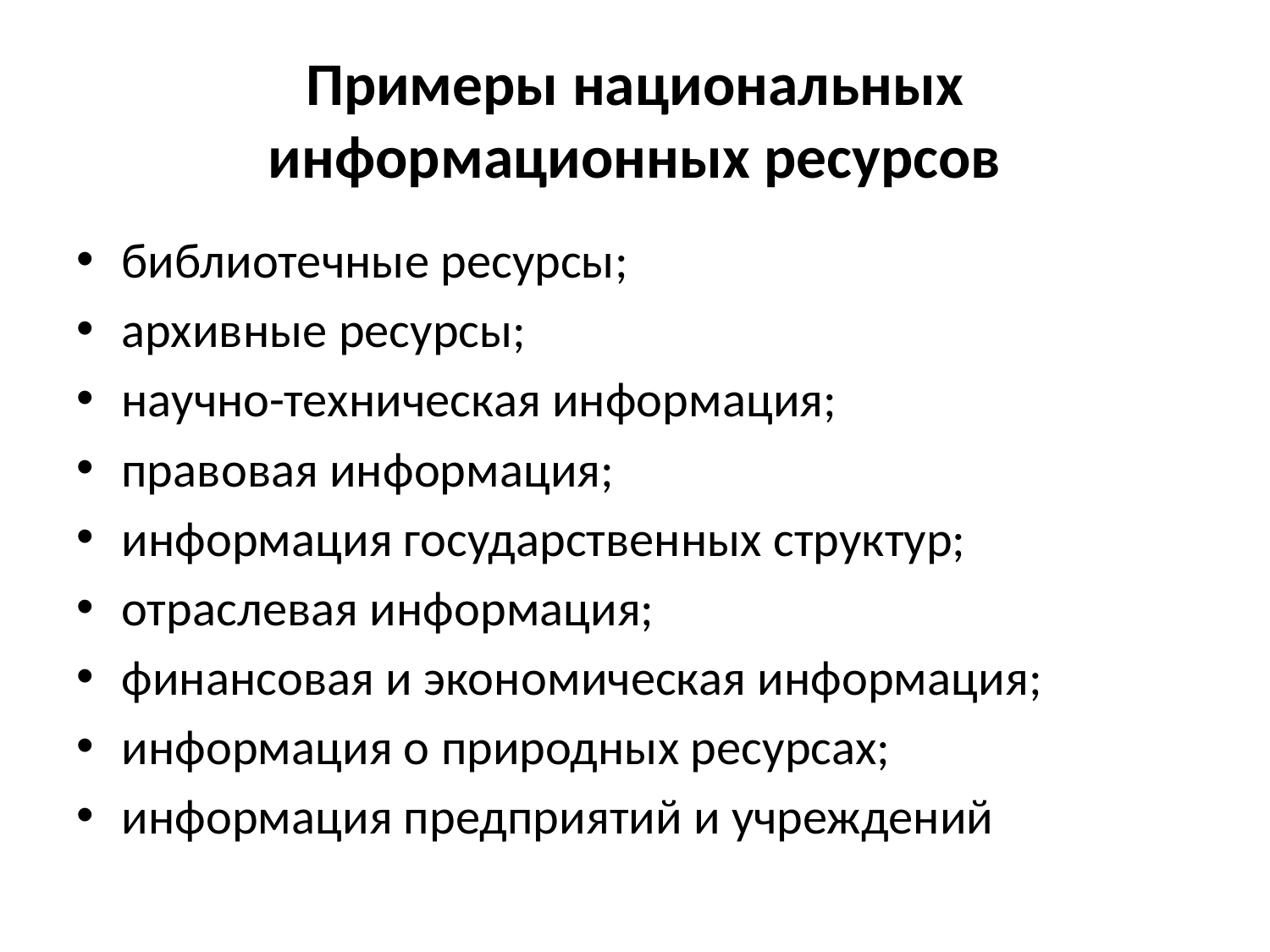

# Примеры национальных информационных ресурсов
библиотечные ресурсы;
архивные ресурсы;
научно-техническая информация;
правовая информация;
информация государственных структур;
отраслевая информация;
финансовая и экономическая информация;
информация о природных ресурсах;
информация предприятий и учреждений